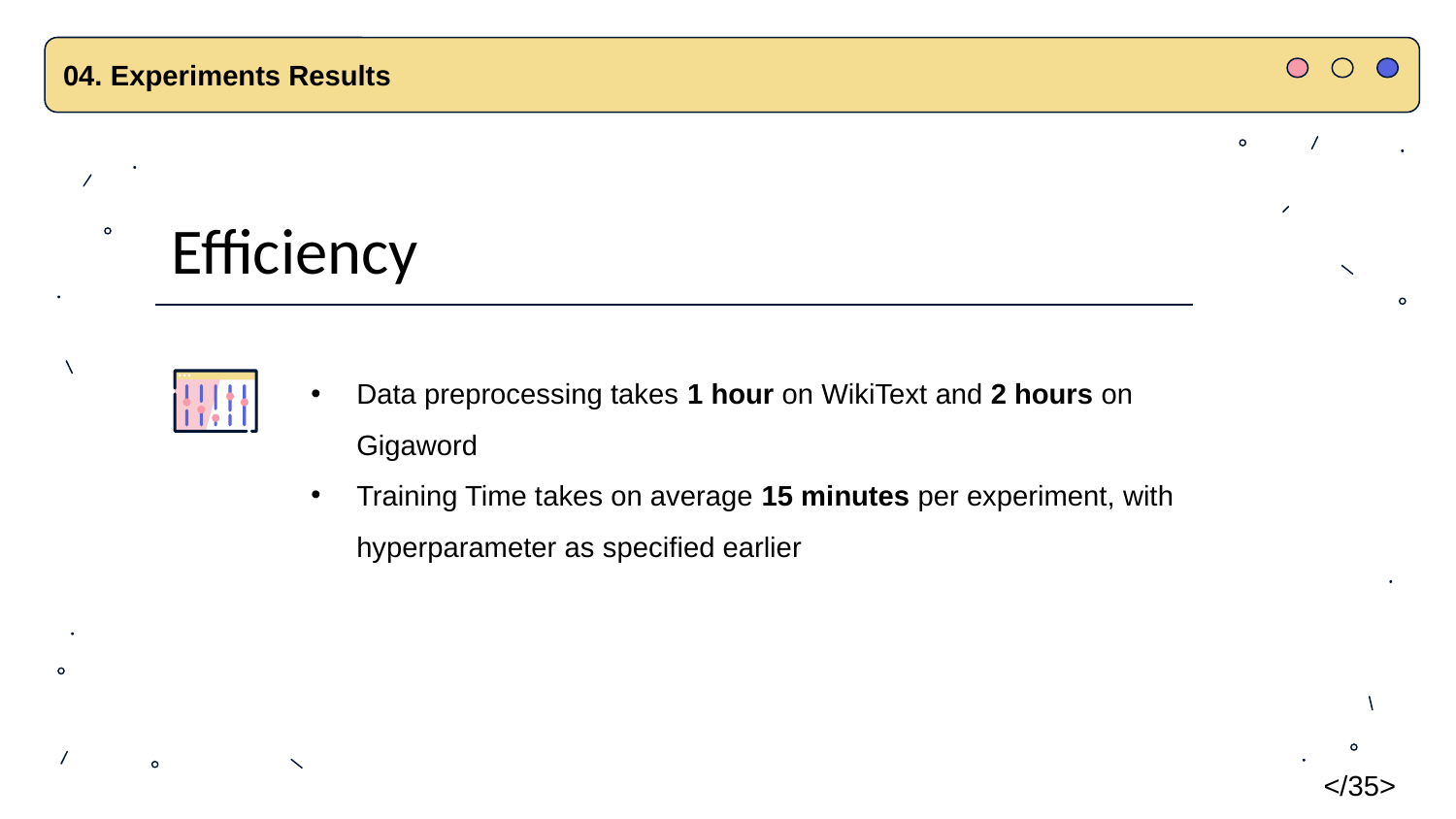

04. Experiments Results

Efficiency
Data preprocessing takes 1 hour on WikiText and 2 hours on Gigaword
Training Time takes on average 15 minutes per experiment, with hyperparameter as specified earlier

</35>